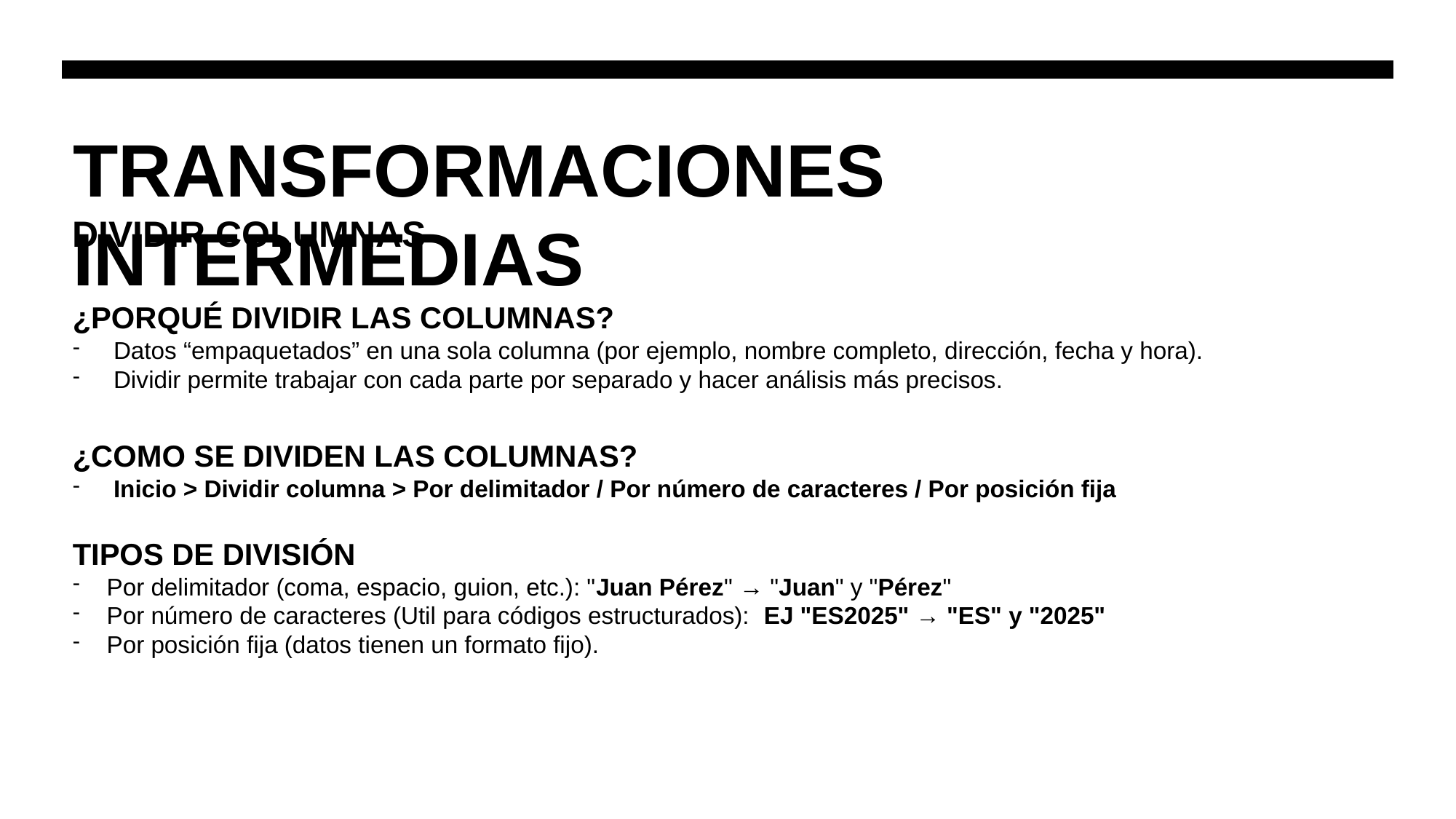

# TRANSFORMACIONES INTERMEDIAS

DIVIDIR COLUMNAS

¿PORQUÉ DIVIDIR LAS COLUMNAS?
Datos “empaquetados” en una sola columna (por ejemplo, nombre completo, dirección, fecha y hora).
Dividir permite trabajar con cada parte por separado y hacer análisis más precisos.

¿COMO SE DIVIDEN LAS COLUMNAS?
Inicio > Dividir columna > Por delimitador / Por número de caracteres / Por posición fija

TIPOS DE DIVISIÓN
Por delimitador (coma, espacio, guion, etc.): "Juan Pérez" → "Juan" y "Pérez"
Por número de caracteres (Util para códigos estructurados):  EJ "ES2025" → "ES" y "2025"
Por posición fija (datos tienen un formato fijo).